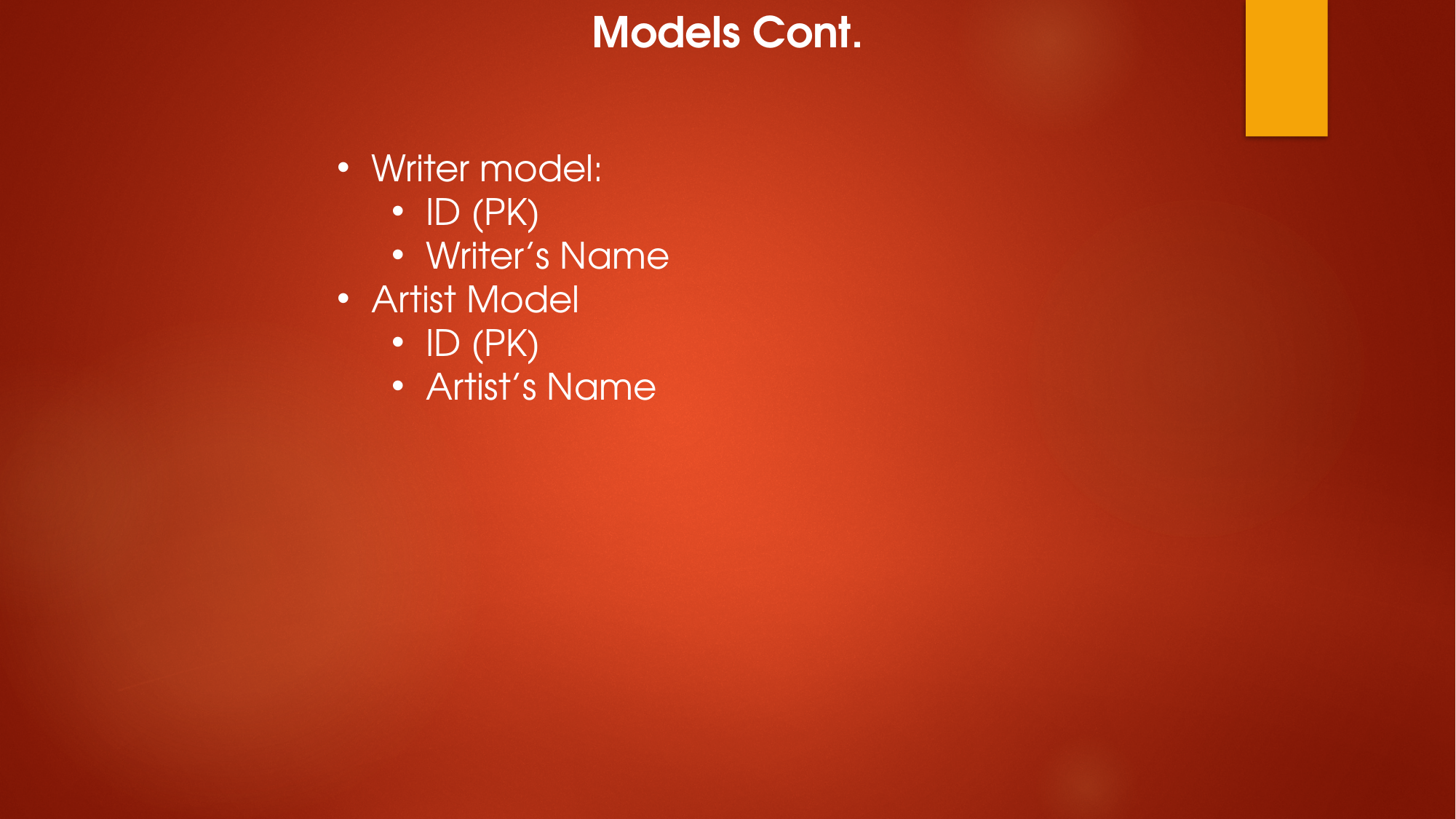

Models Cont.
Writer model:
ID (PK)
Writer’s Name
Artist Model
ID (PK)
Artist’s Name